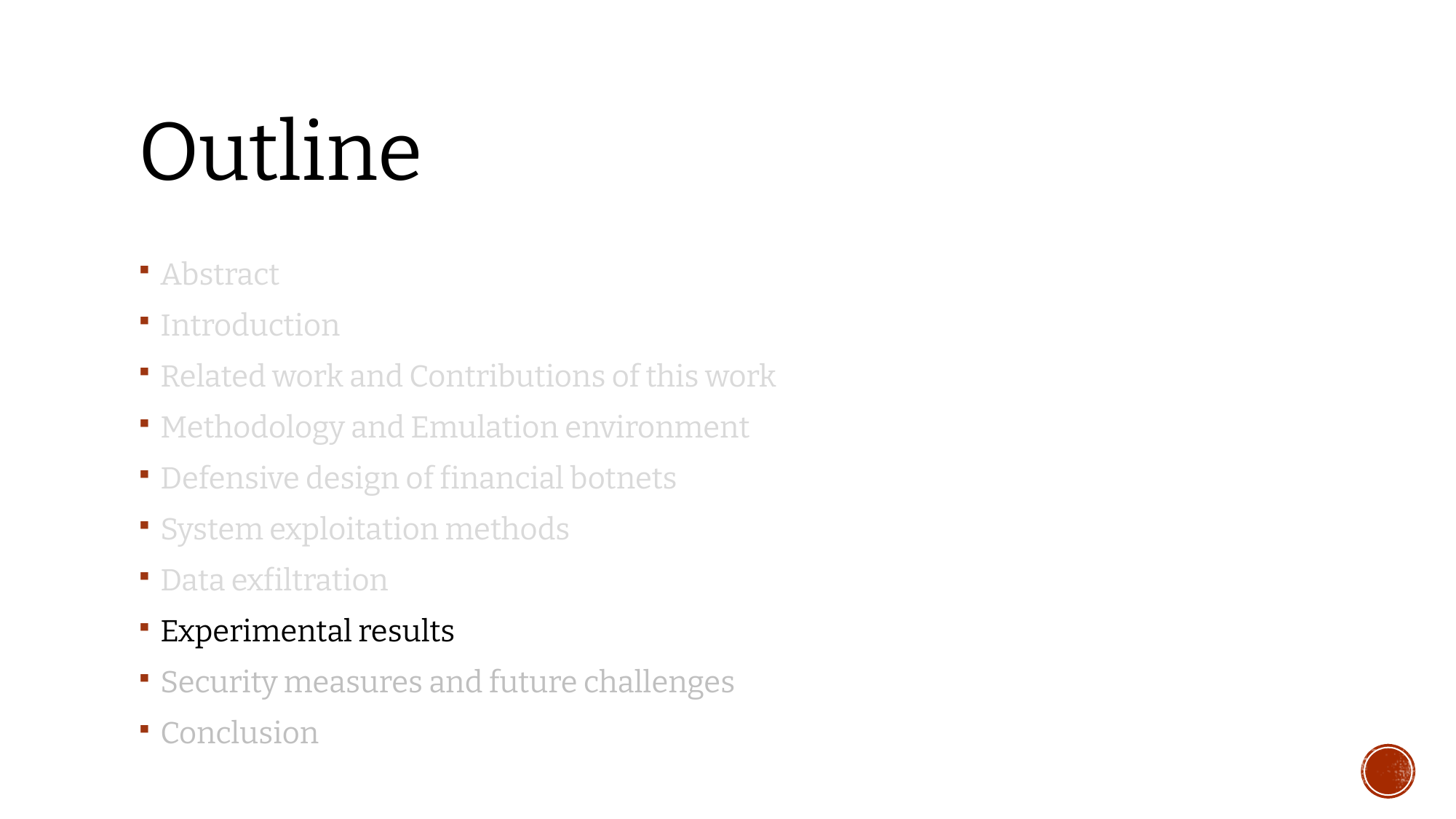

# Outline
Abstract
Introduction
Related work and Contributions of this work
Methodology and Emulation environment
Defensive design of financial botnets
System exploitation methods
Data exfiltration
Experimental results
Security measures and future challenges
Conclusion